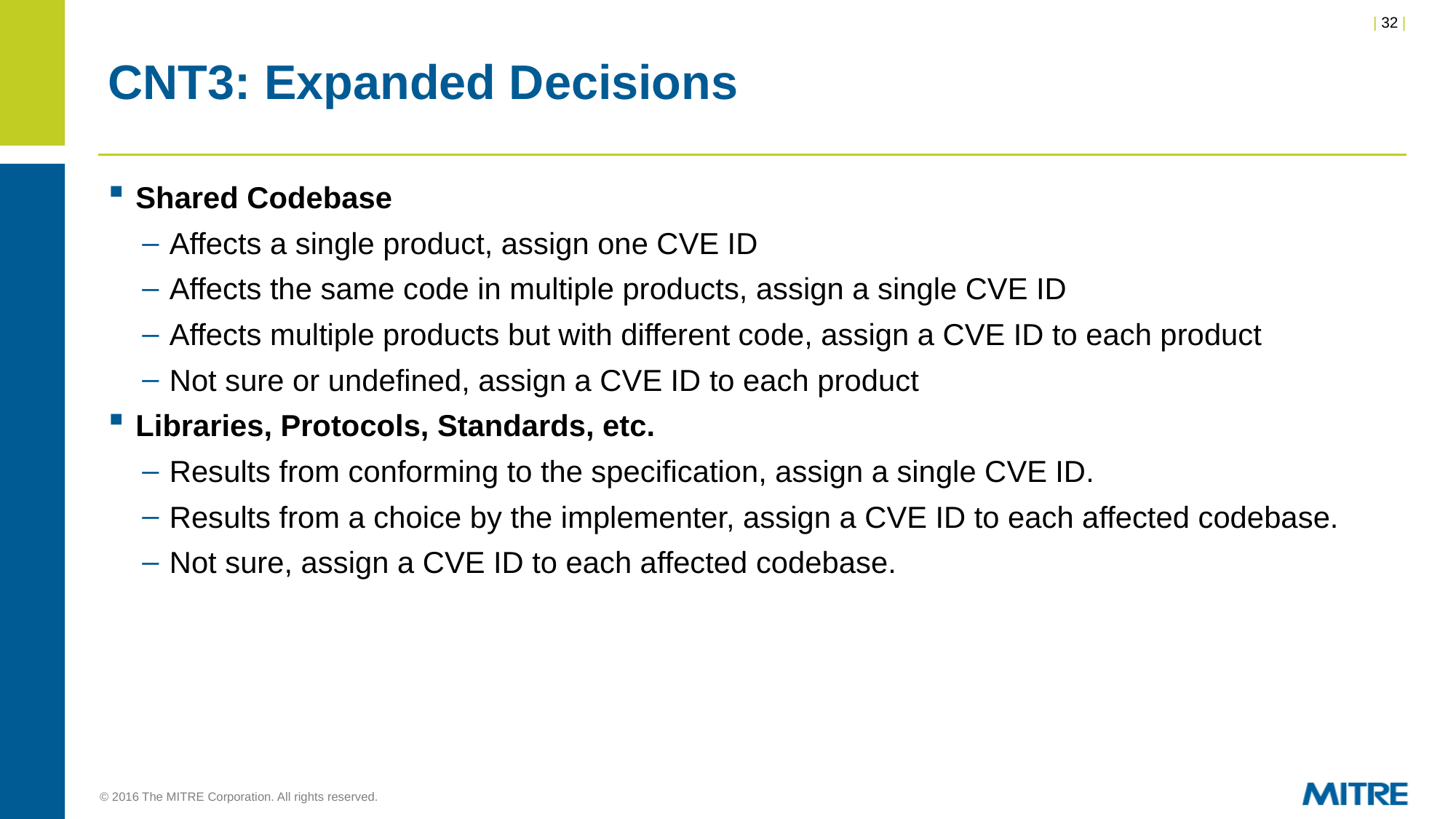

# CNT3: Expanded Decisions
Shared Codebase
Affects a single product, assign one CVE ID
Affects the same code in multiple products, assign a single CVE ID
Affects multiple products but with different code, assign a CVE ID to each product
Not sure or undefined, assign a CVE ID to each product
Libraries, Protocols, Standards, etc.
Results from conforming to the specification, assign a single CVE ID.
Results from a choice by the implementer, assign a CVE ID to each affected codebase.
Not sure, assign a CVE ID to each affected codebase.